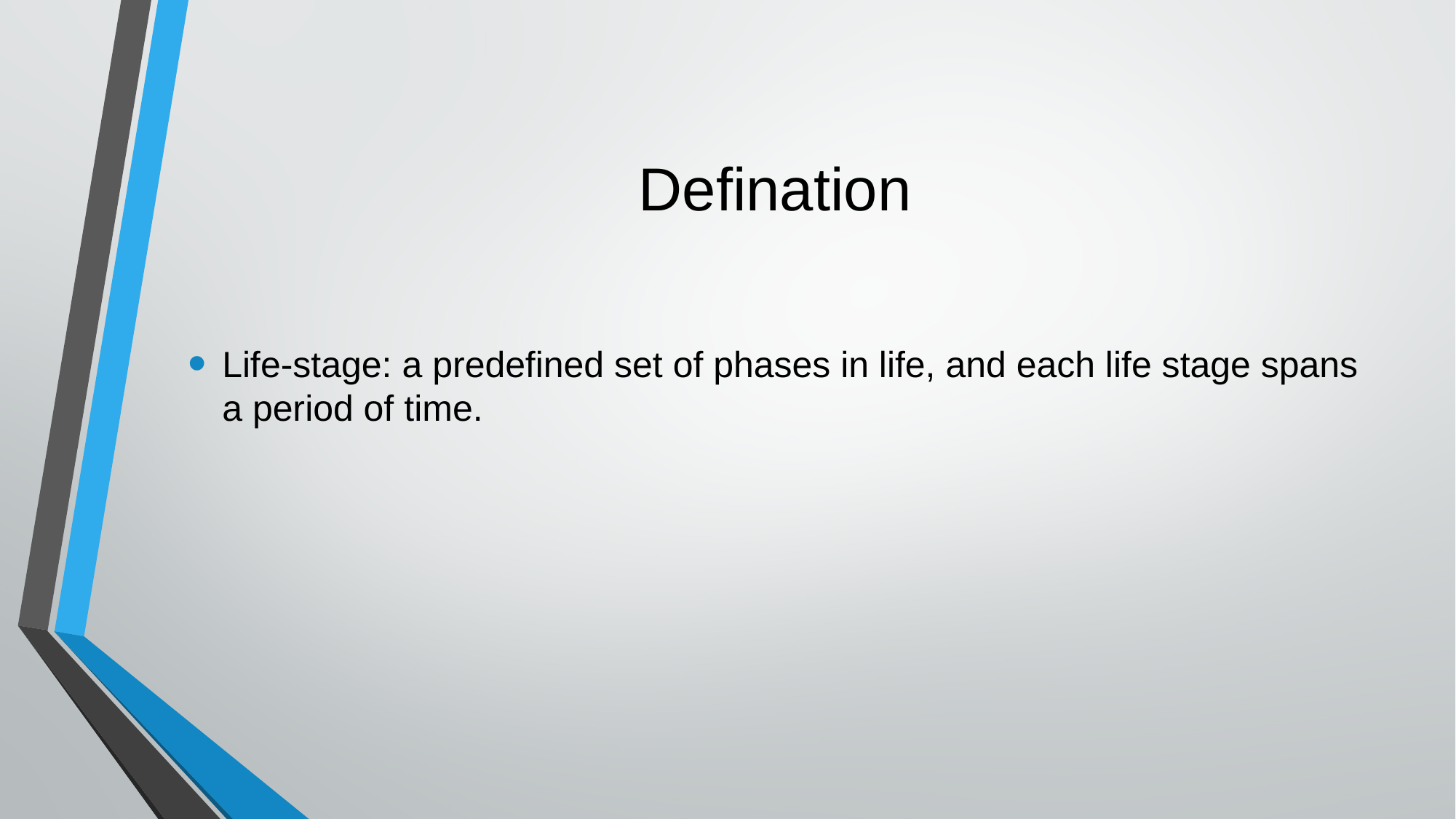

# Defination
Life-stage: a predefined set of phases in life, and each life stage spans a period of time.